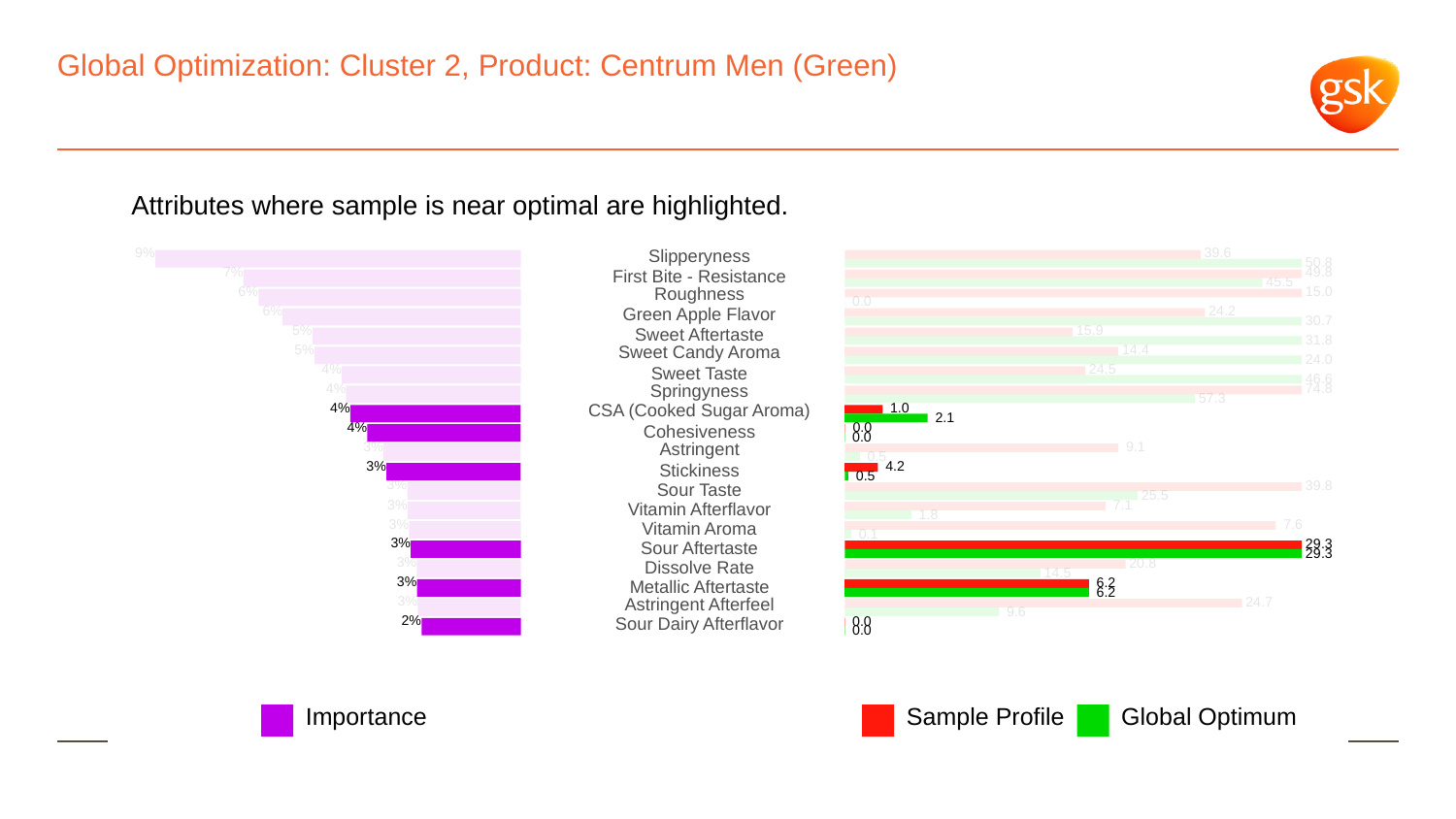

# Global Optimization: Cluster 2, Product: Centrum Men (Green)

Attributes where sample is near optimal are highlighted.

9%
Slipperyness
 39.6

 50.8

7%
 49.8

First Bite - Resistance
 45.5

6%
Roughness
 15.0

  0.0

6%
Green Apple Flavor
 24.2

 30.7

5%
 15.9

Sweet Aftertaste
 31.8

5%
Sweet Candy Aroma
 14.4

 24.0

4%
 24.5

Sweet Taste
 46.6

4%
Springyness
 74.8

 57.3

4%
CSA (Cooked Sugar Aroma)
  1.0

  2.1

4%
  0.0

Cohesiveness
  0.0

3%
Astringent
  9.1

  0.5

3%
  4.2

Stickiness
  0.5

3%
 39.8

Sour Taste
 25.5

3%
  7.1

Vitamin Afterflavor
  1.8

3%
  7.6

Vitamin Aroma
  0.1

3%
 29.3

Sour Aftertaste
 29.3

3%
 20.8

Dissolve Rate
 14.5

3%
  6.2

Metallic Aftertaste
  6.2

3%
Astringent Afterfeel
 24.7

  9.6

2%
Sour Dairy Afterflavor
  0.0

  0.0

Global Optimum
Sample Profile
Importance